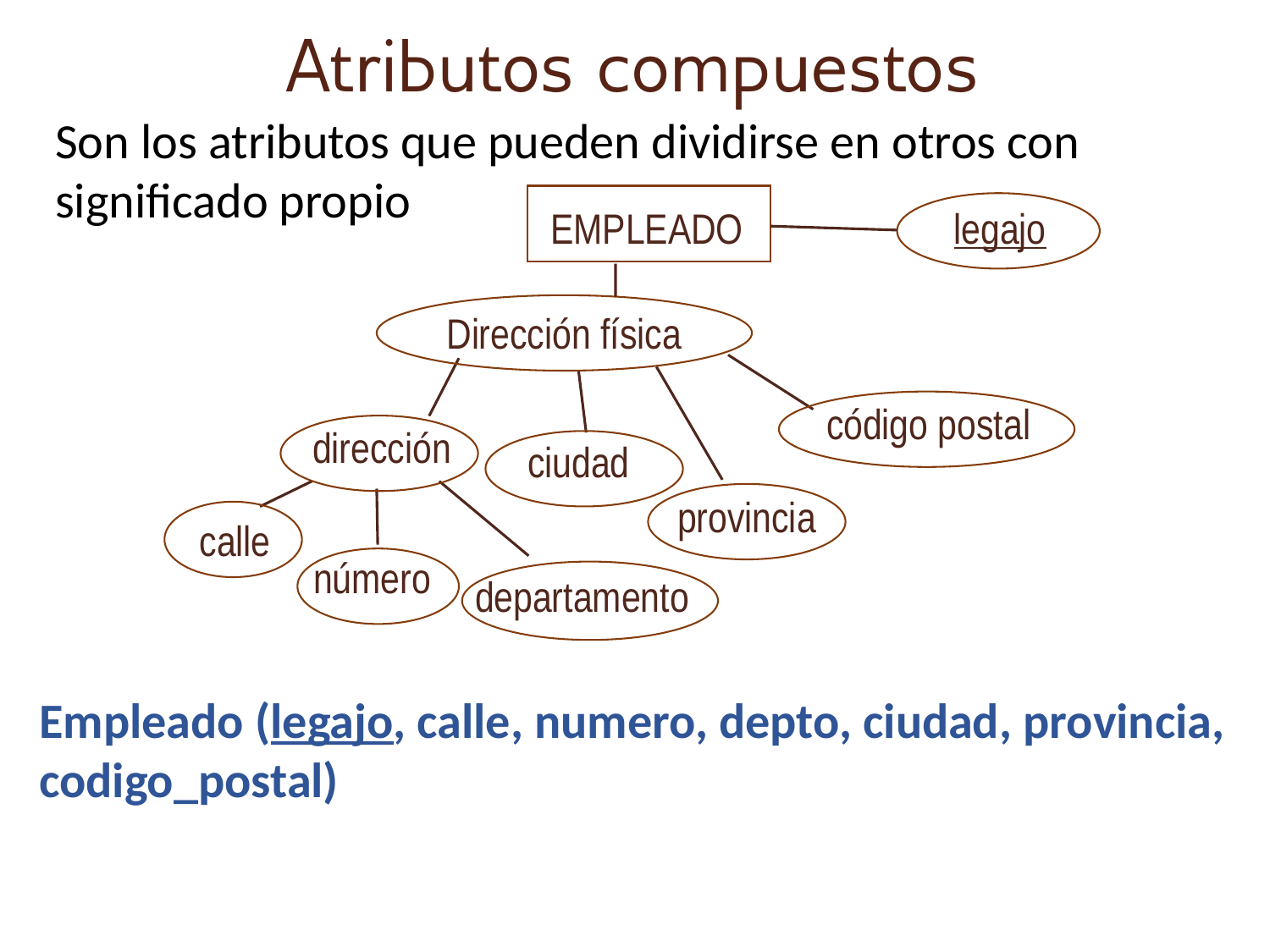

Atributos compuestos
Son los atributos que pueden dividirse en otros con significado propio

EMPLEADO
legajo

Dirección física

código postal
dirección

ciudad

provincia

calle
número

departamento
Empleado (legajo, calle, numero, depto, ciudad, provincia, codigo_postal)